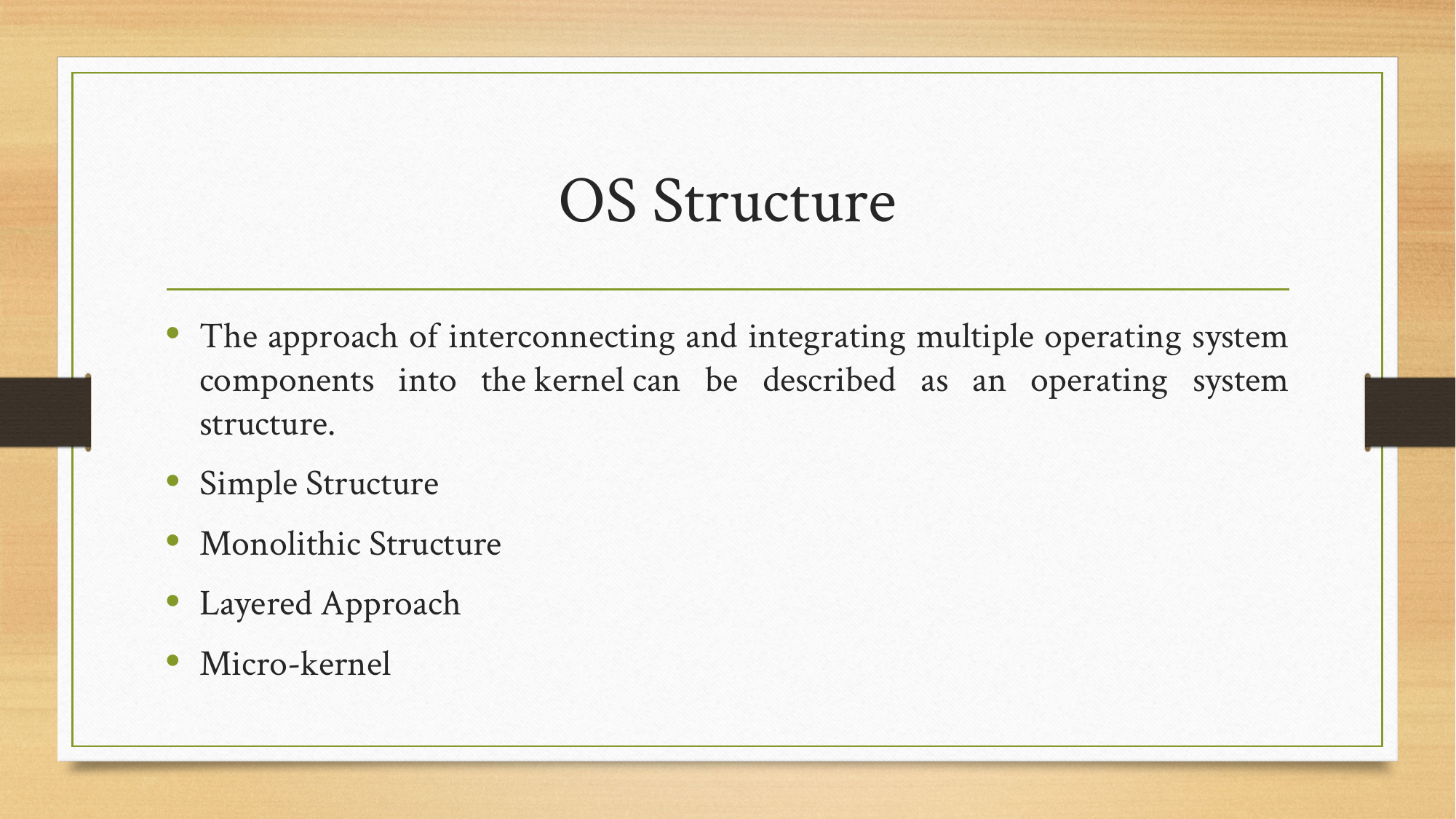

# OS Structure
The approach of interconnecting and integrating multiple operating system components into the kernel can be described as an operating system structure.
Simple Structure
Monolithic Structure
Layered Approach
Micro-kernel